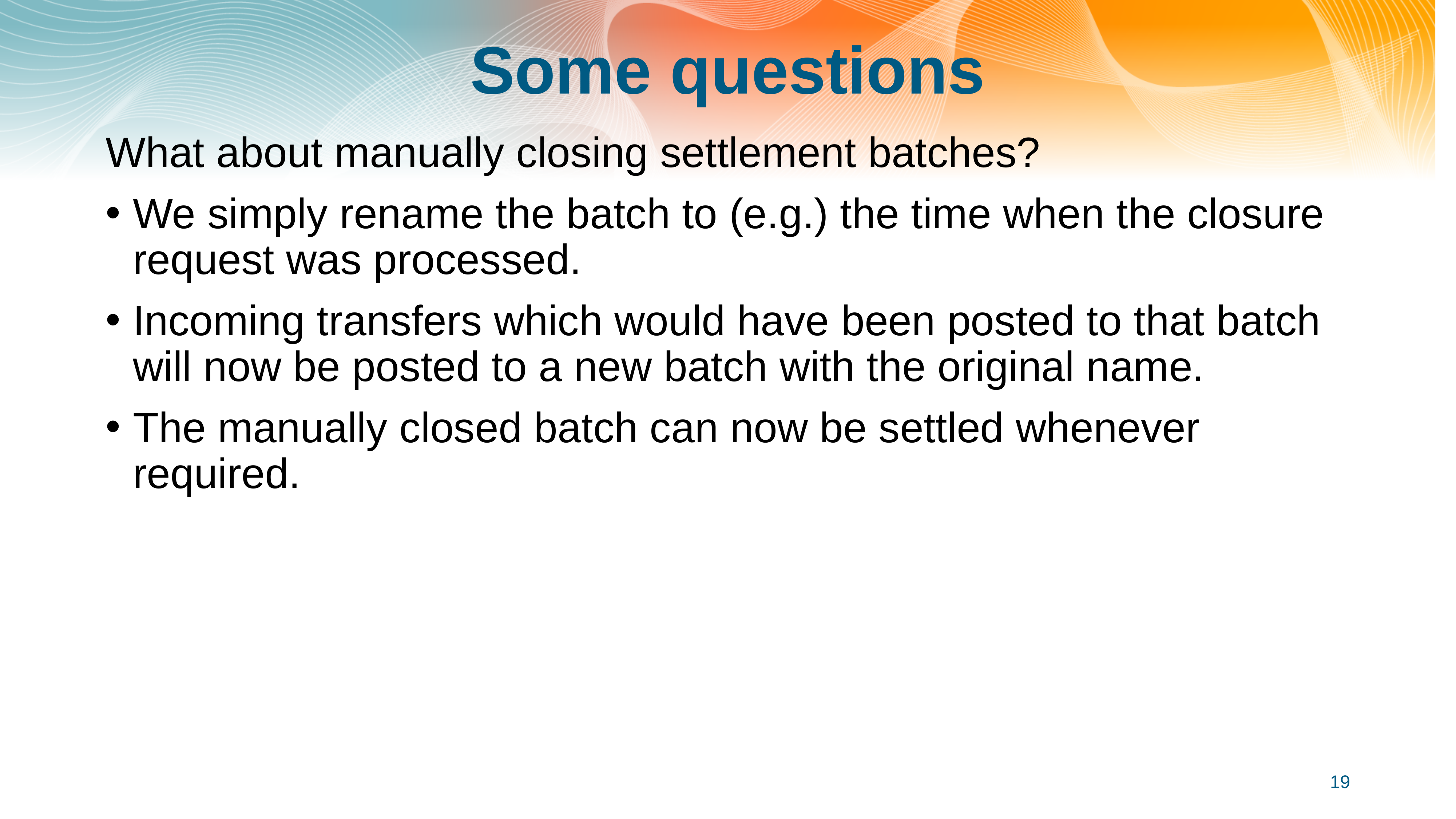

# Some questions
What about manually closing settlement batches?
We simply rename the batch to (e.g.) the time when the closure request was processed.
Incoming transfers which would have been posted to that batch will now be posted to a new batch with the original name.
The manually closed batch can now be settled whenever required.
19